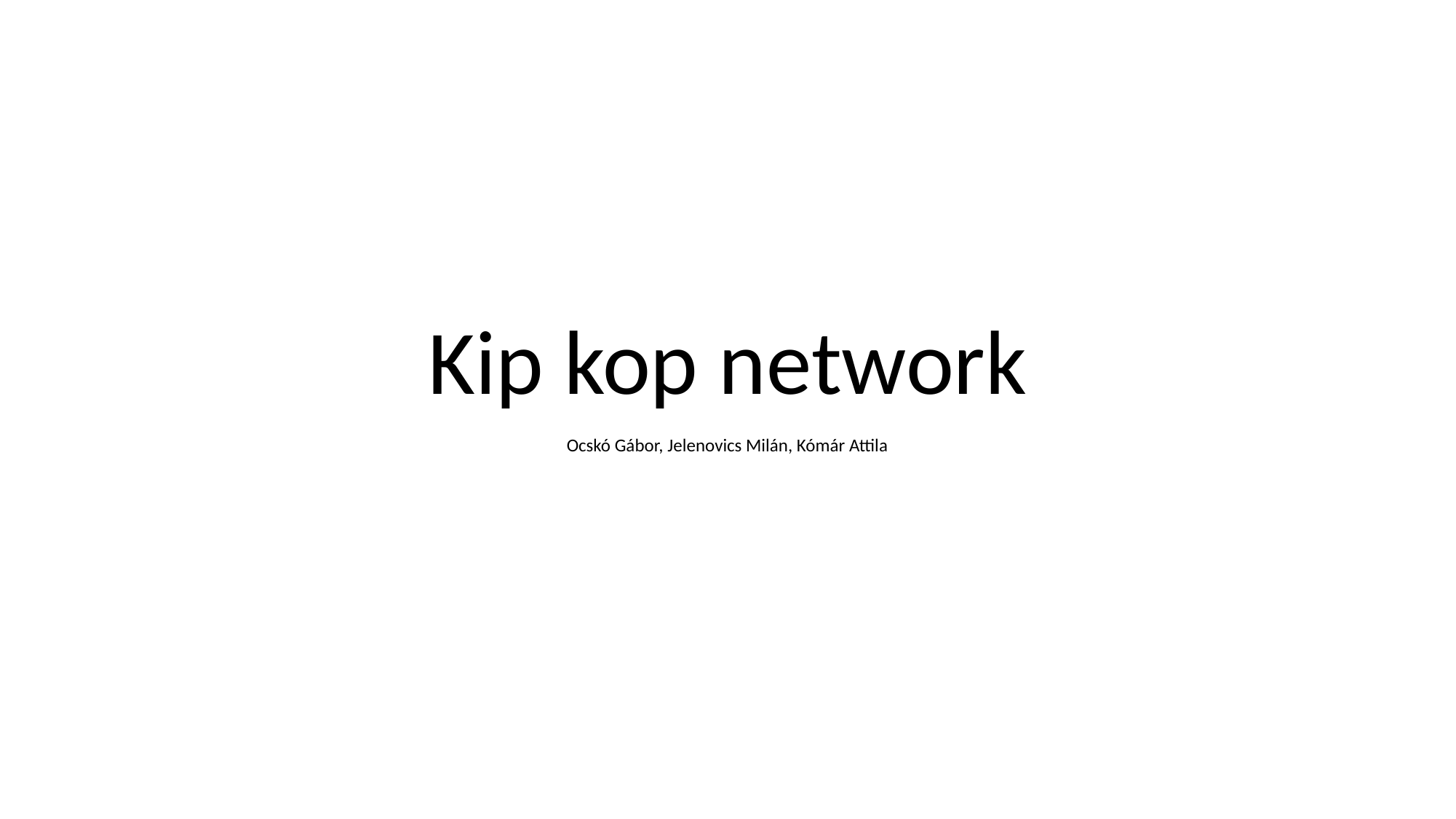

# Kip kop network
Ocskó Gábor, Jelenovics Milán, Kómár Attila